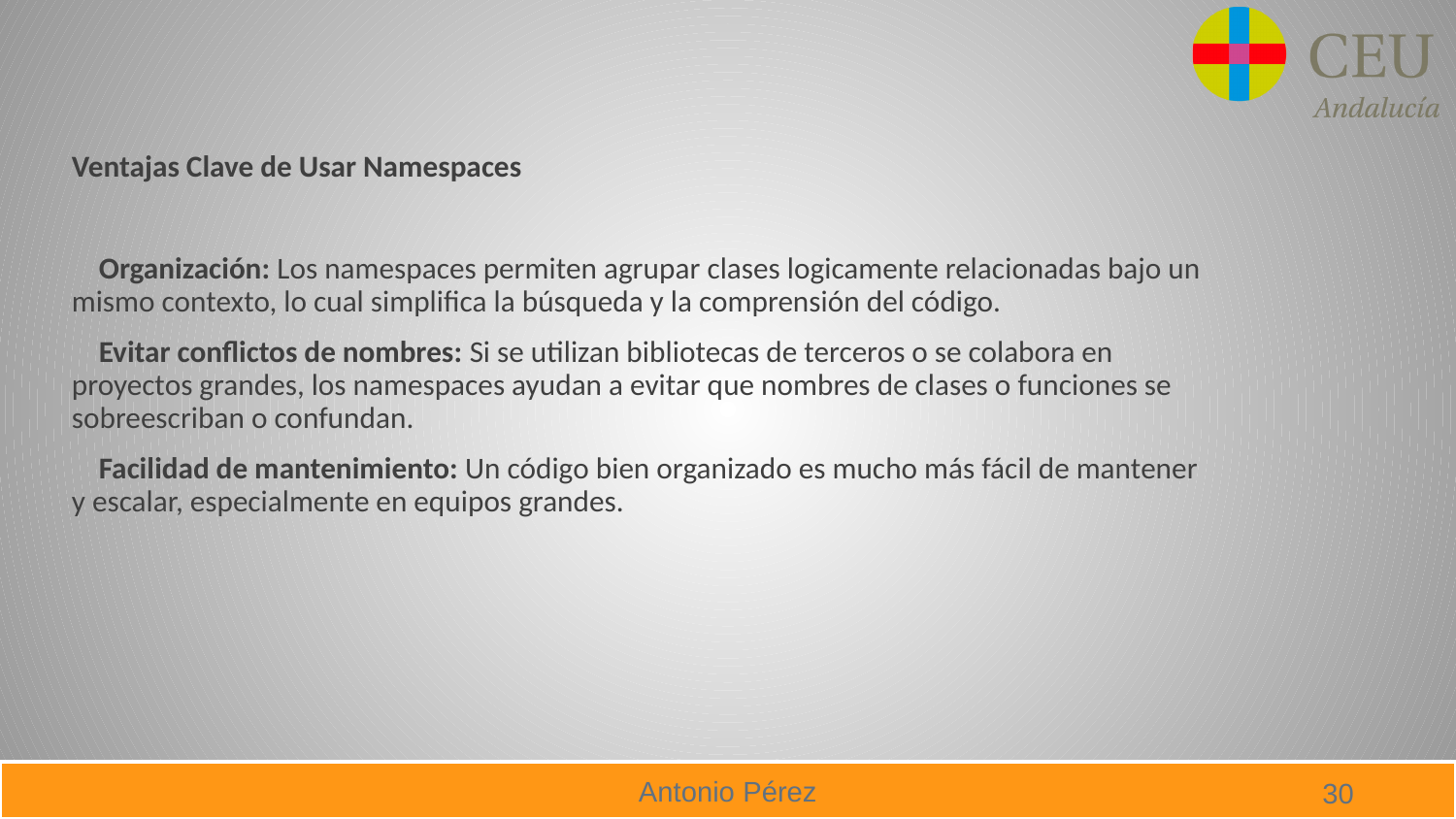

Ventajas Clave de Usar Namespaces

    Organización: Los namespaces permiten agrupar clases logicamente relacionadas bajo un mismo contexto, lo cual simplifica la búsqueda y la comprensión del código.
    Evitar conflictos de nombres: Si se utilizan bibliotecas de terceros o se colabora en proyectos grandes, los namespaces ayudan a evitar que nombres de clases o funciones se sobreescriban o confundan.
    Facilidad de mantenimiento: Un código bien organizado es mucho más fácil de mantener y escalar, especialmente en equipos grandes.